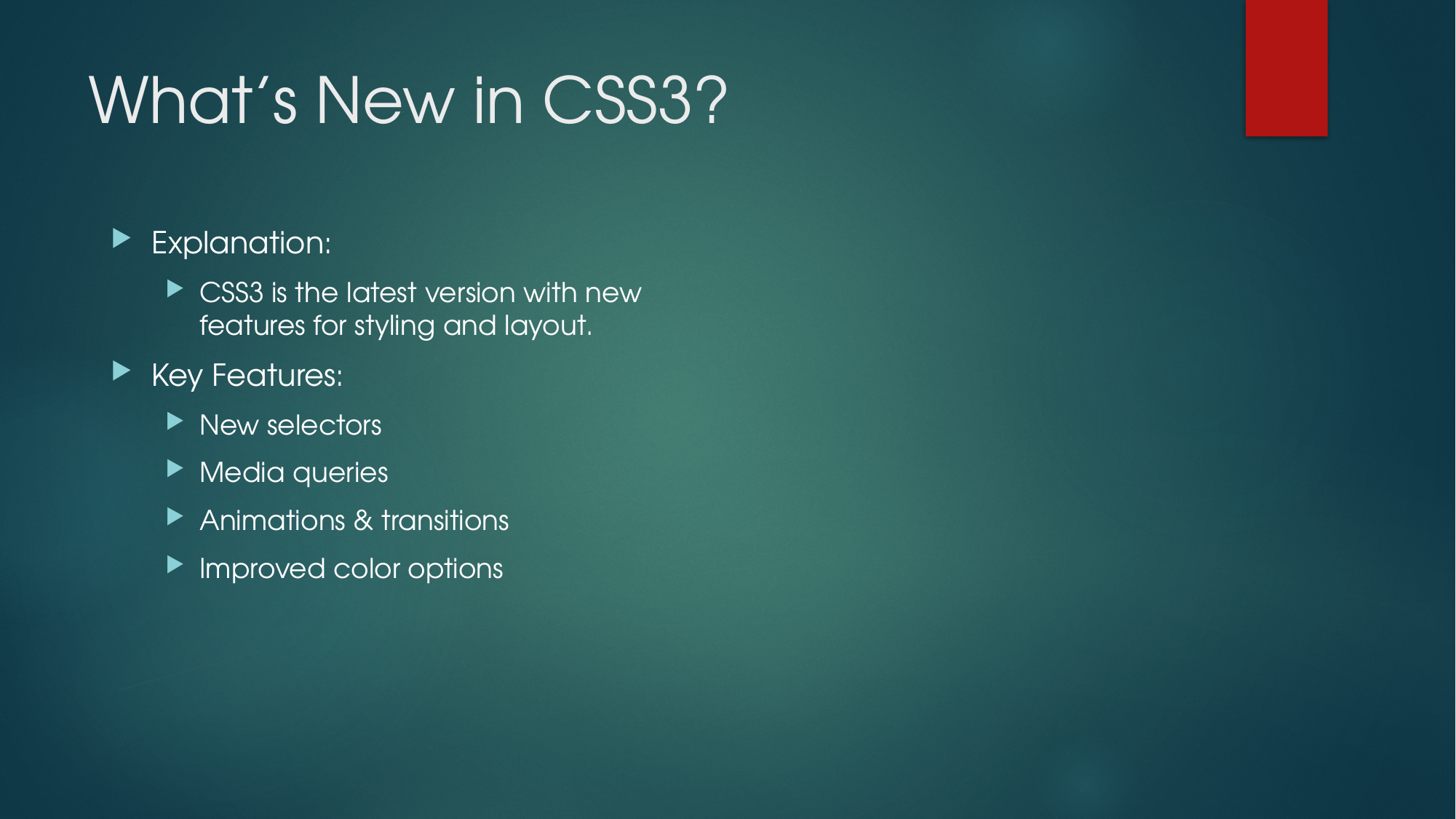

# What’s New in CSS3?
Explanation:
CSS3 is the latest version with new features for styling and layout.
Key Features:
New selectors
Media queries
Animations & transitions
Improved color options